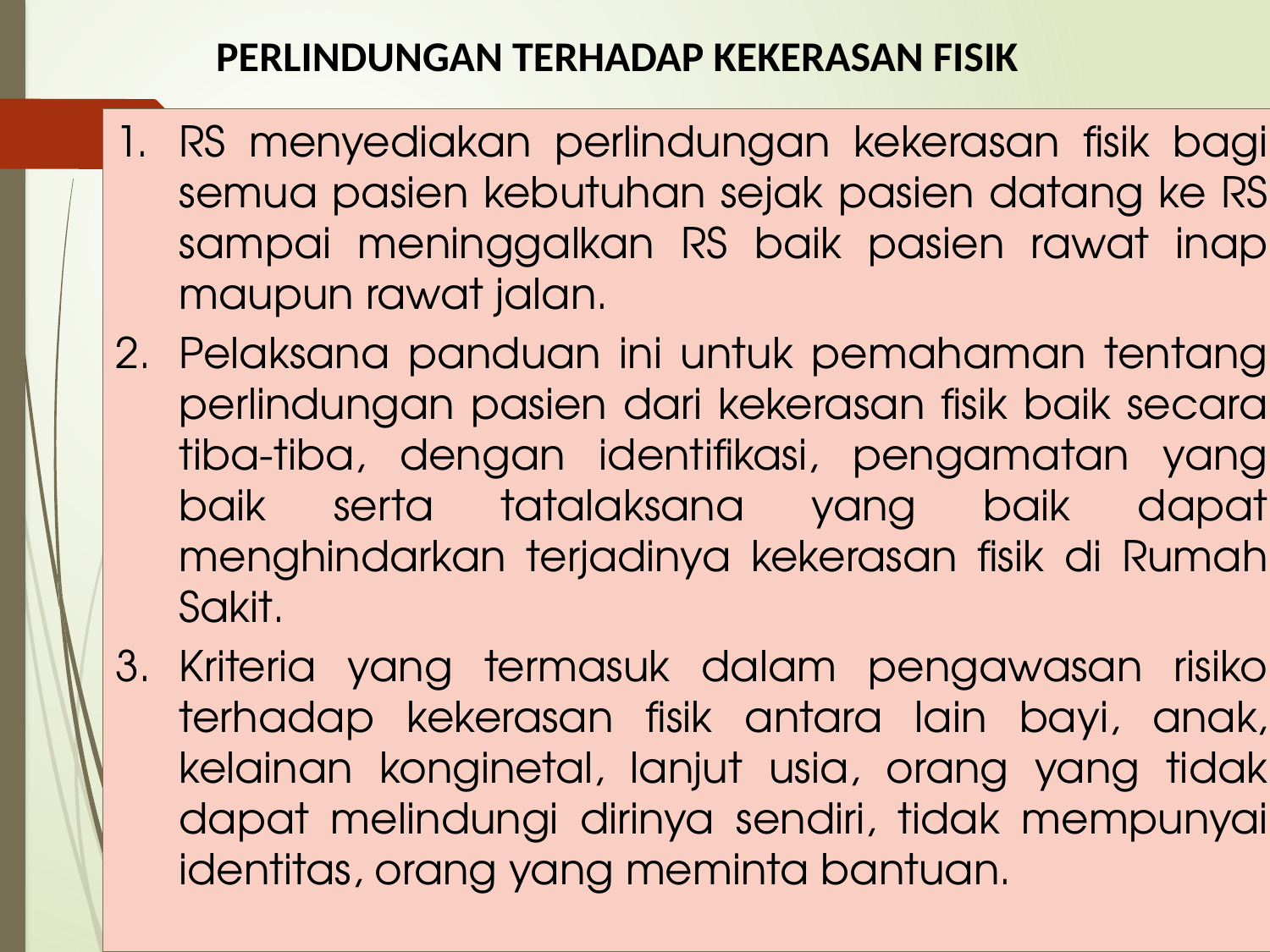

# PERLINDUNGAN TERHADAP KEKERASAN FISIK
RS menyediakan perlindungan kekerasan fisik bagi semua pasien kebutuhan sejak pasien datang ke RS sampai meninggalkan RS baik pasien rawat inap maupun rawat jalan.
Pelaksana panduan ini untuk pemahaman tentang perlindungan pasien dari kekerasan fisik baik secara tiba-tiba, dengan identifikasi, pengamatan yang baik serta tatalaksana yang baik dapat menghindarkan terjadinya kekerasan fisik di Rumah Sakit.
Kriteria yang termasuk dalam pengawasan risiko terhadap kekerasan fisik antara lain bayi, anak, kelainan konginetal, lanjut usia, orang yang tidak dapat melindungi dirinya sendiri, tidak mempunyai identitas, orang yang meminta bantuan.